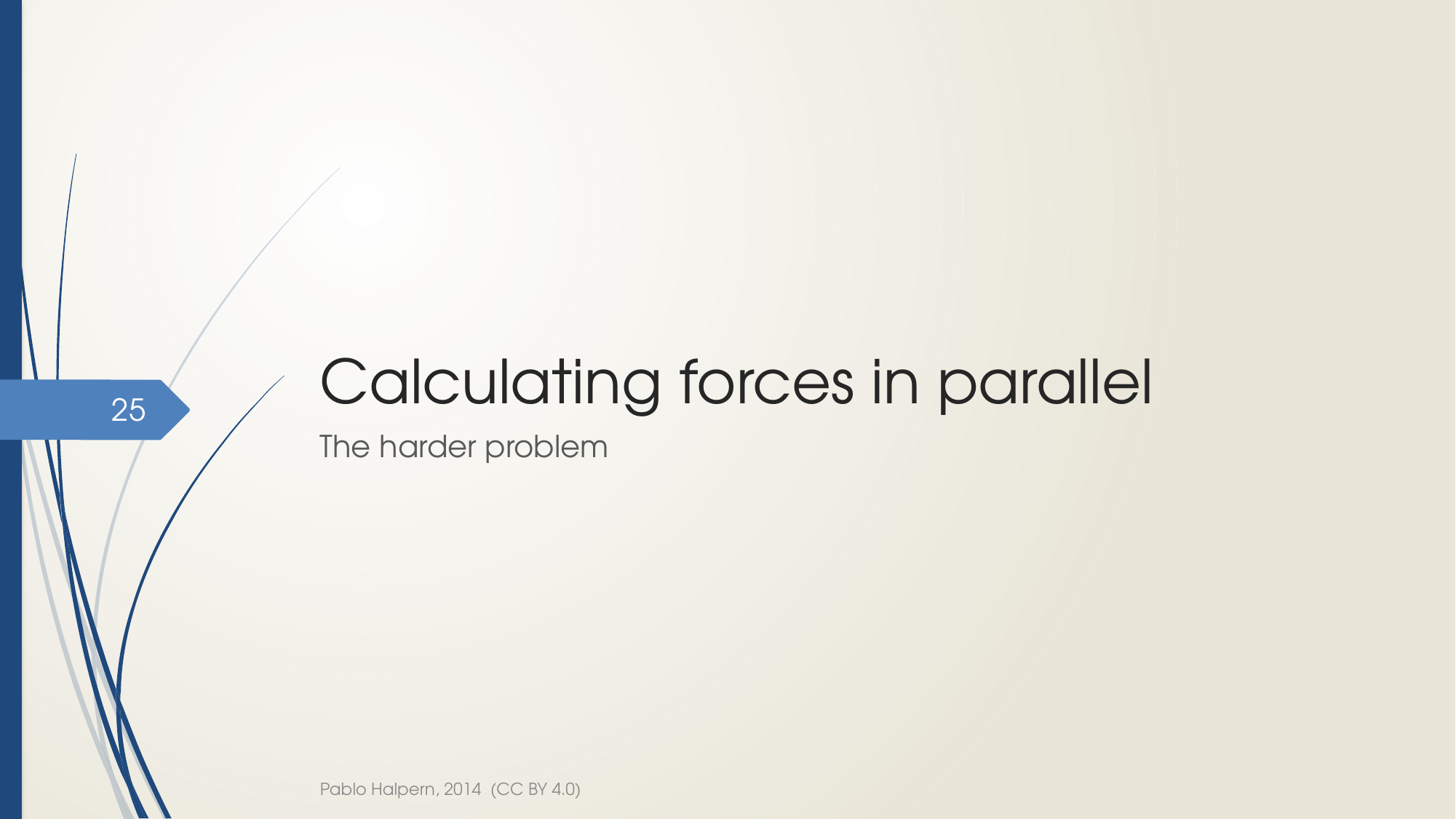

# Calculating forces in parallel
25
The harder problem
Pablo Halpern, 2014  (CC BY 4.0)